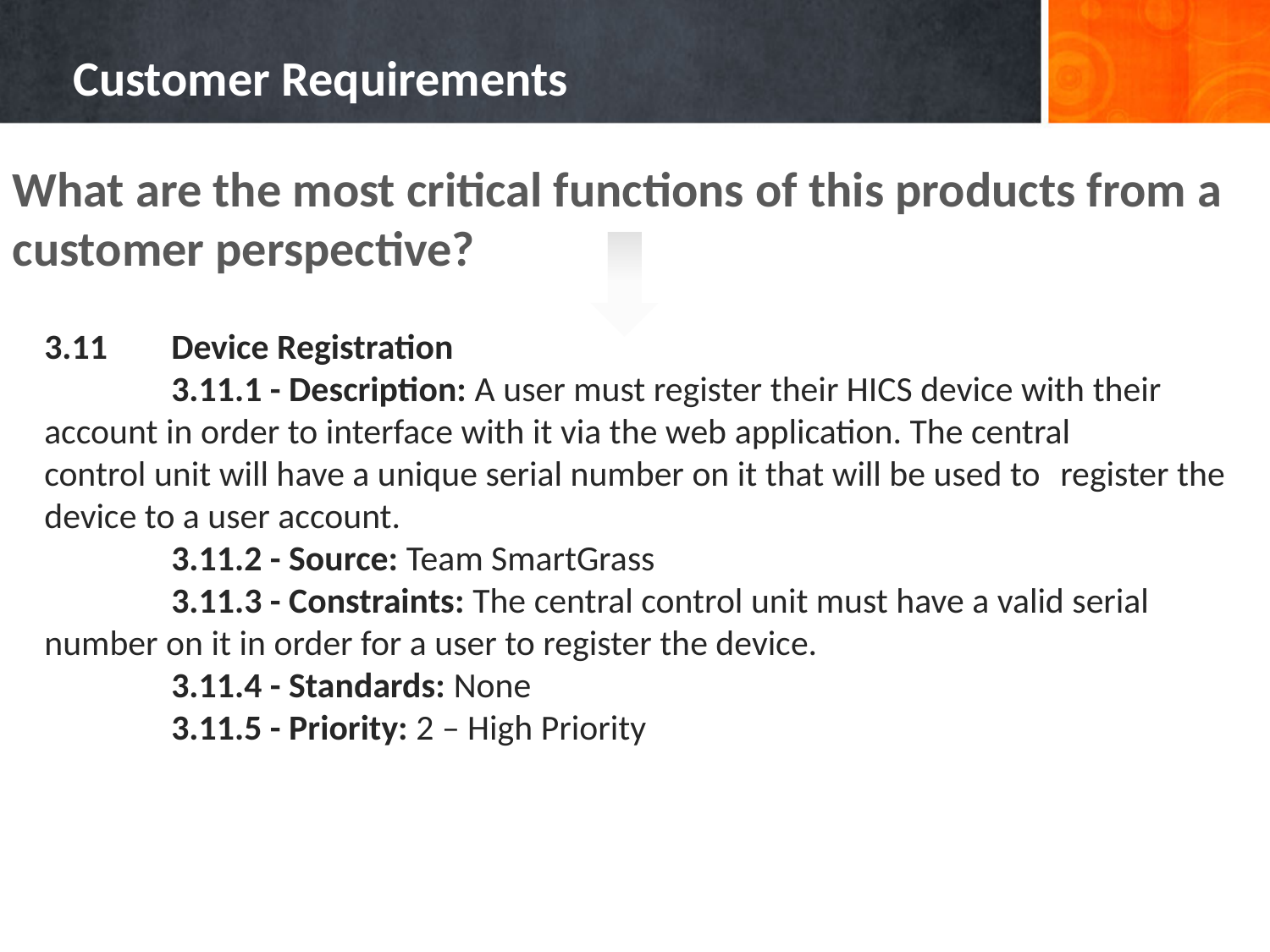

# Customer Requirements
What are the most critical functions of this products from a customer perspective?

3.11	Device Registration
	3.11.1 - Description: A user must register their HICS device with their 	account in order to interface with it via the web application. The central 	control unit will have a unique serial number on it that will be used to 	register the device to a user account.
	3.11.2 - Source: Team SmartGrass
	3.11.3 - Constraints: The central control unit must have a valid serial 	number on it in order for a user to register the device.
	3.11.4 - Standards: None
	3.11.5 - Priority: 2 – High Priority